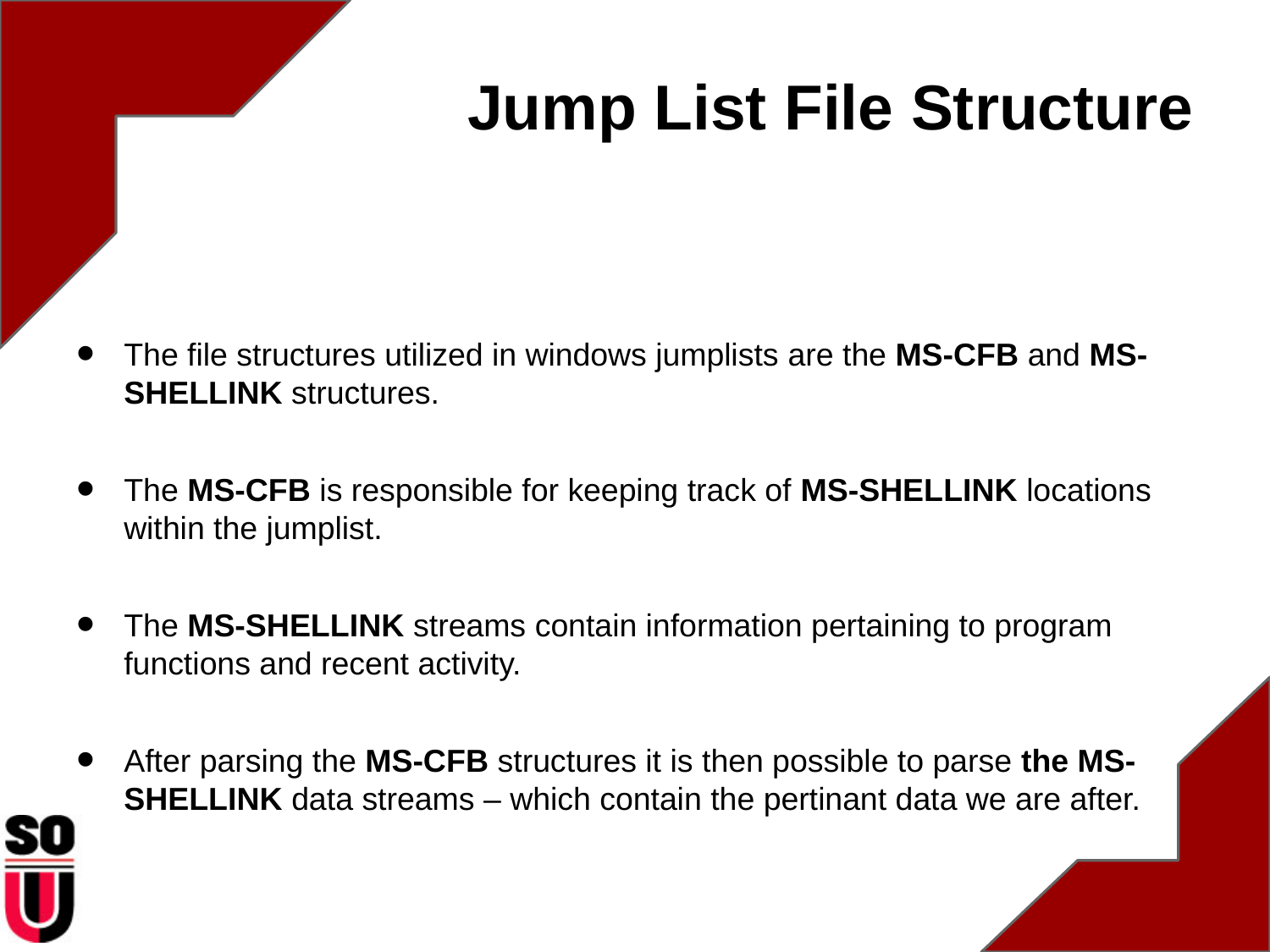

# Jump List File Structure

The file structures utilized in windows jumplists are the MS-CFB and MS-SHELLINK structures.

The MS-CFB is responsible for keeping track of MS-SHELLINK locations within the jumplist.

The MS-SHELLINK streams contain information pertaining to program functions and recent activity.

After parsing the MS-CFB structures it is then possible to parse the MS-SHELLINK data streams – which contain the pertinant data we are after.